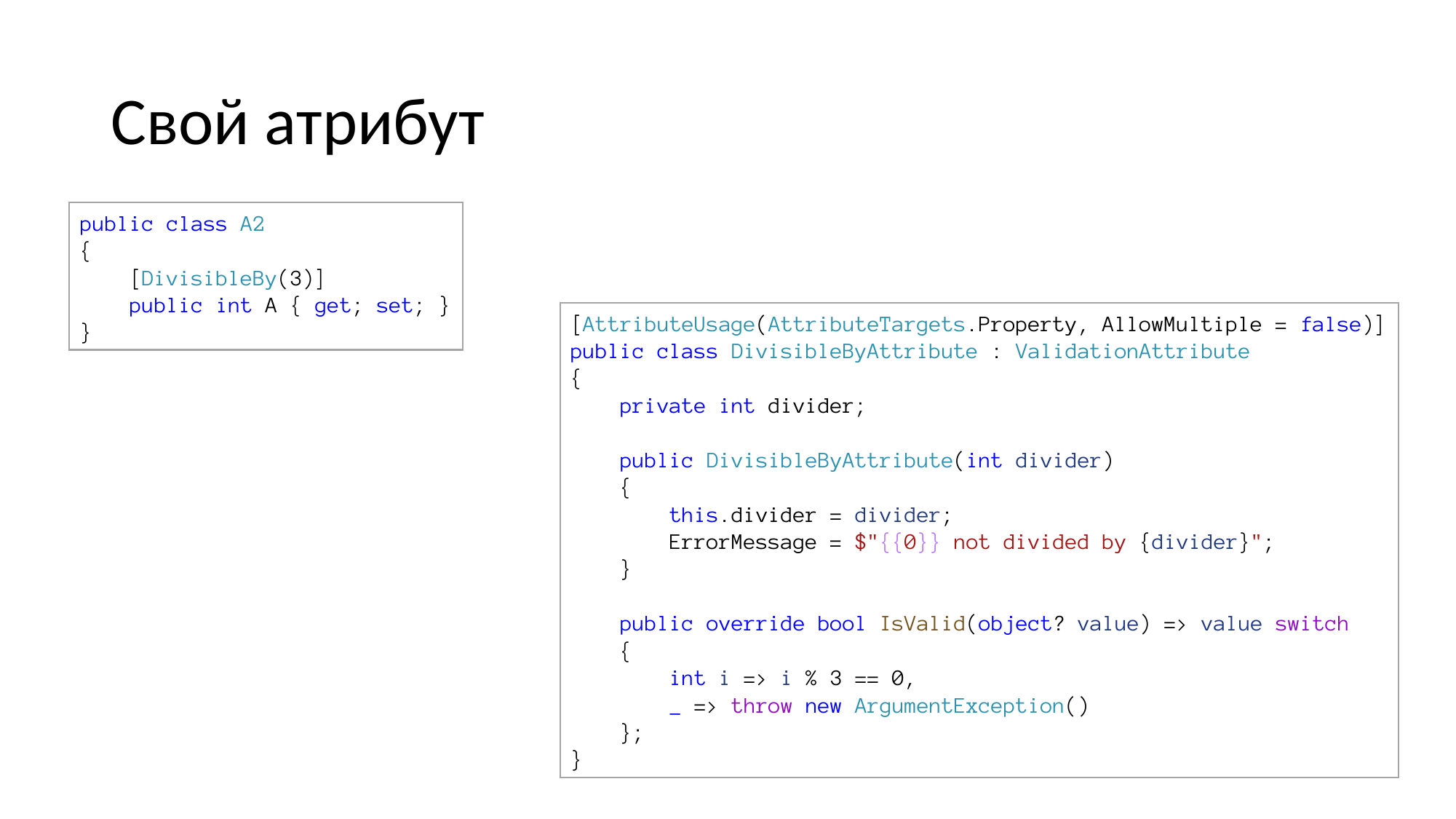

# Свой атрибут
public class A2
{
    [DivisibleBy(3)]
    public int A { get; set; }
}
[AttributeUsage(AttributeTargets.Property, AllowMultiple = false)]
public class DivisibleByAttribute : ValidationAttribute
{
    private int divider;
    public DivisibleByAttribute(int divider)
    {
        this.divider = divider;
        ErrorMessage = $"{{0}} not divided by {divider}";
    }
    public override bool IsValid(object? value) => value switch
    {
        int i => i % 3 == 0,
        _ => throw new ArgumentException()
    };
}